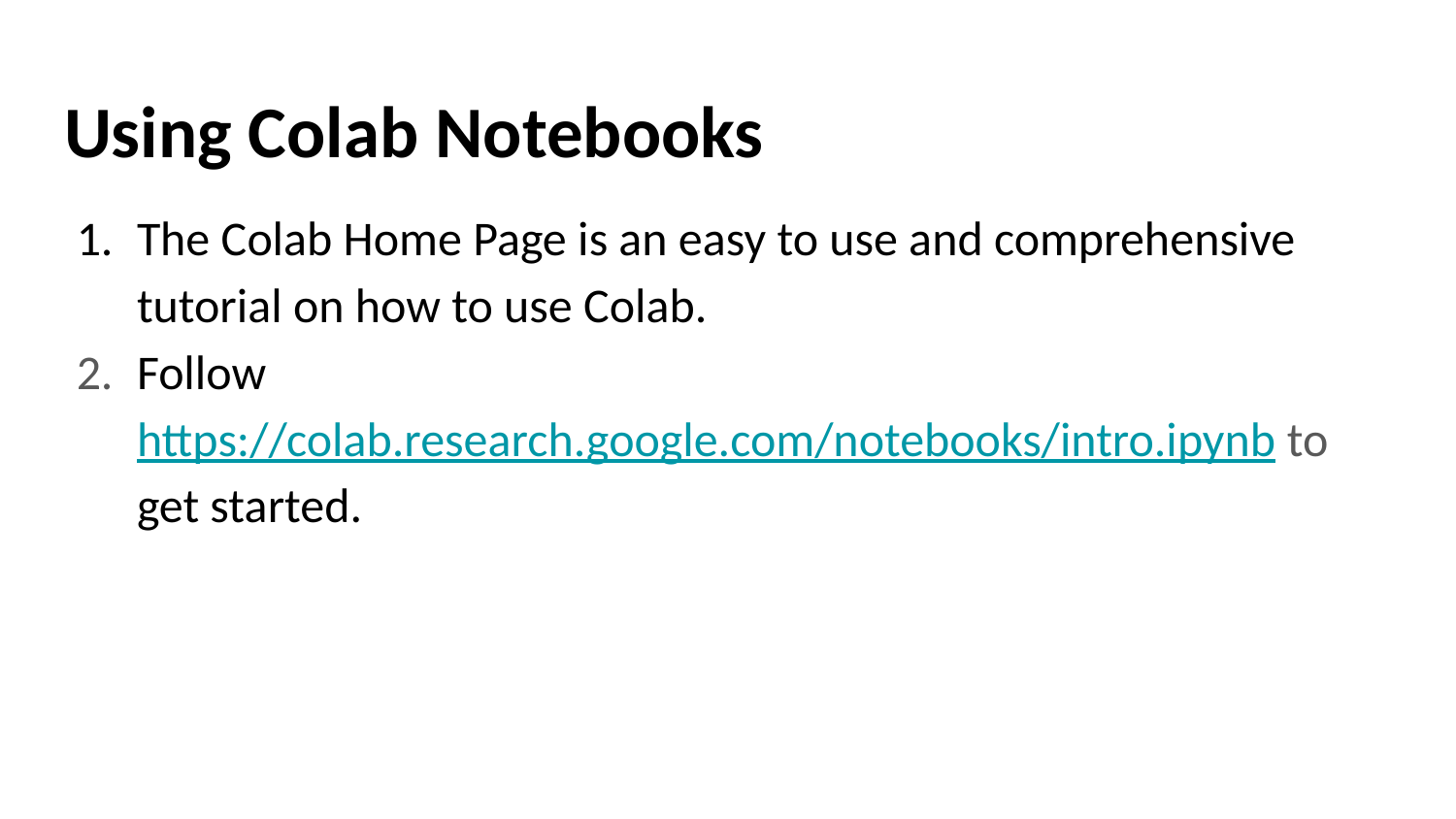

# Using Colab Notebooks
The Colab Home Page is an easy to use and comprehensive tutorial on how to use Colab.
Follow https://colab.research.google.com/notebooks/intro.ipynb to get started.